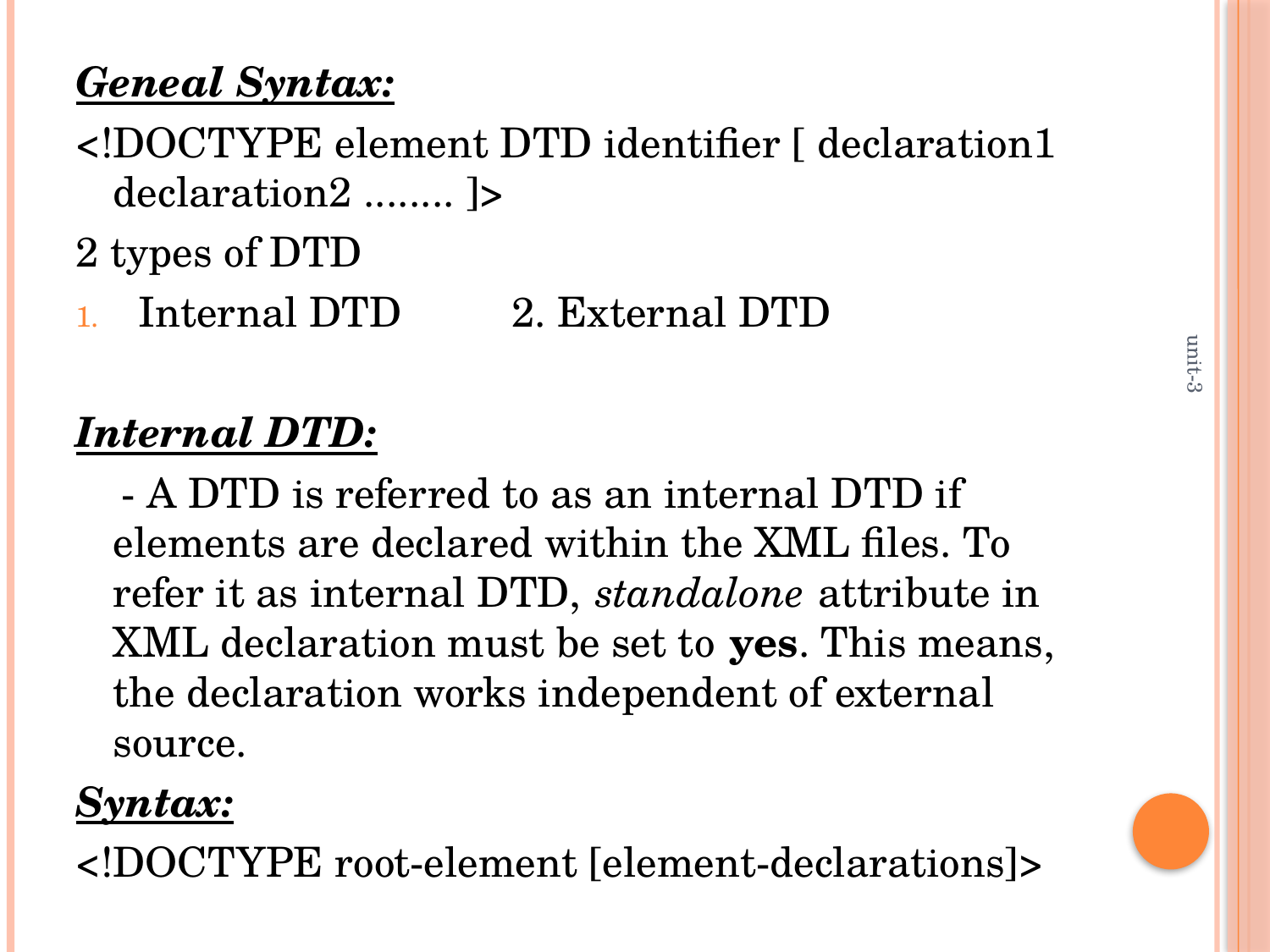

#
Geneal Syntax:
<!DOCTYPE element DTD identifier [ declaration1 declaration2 ........ ]>
2 types of DTD
Internal DTD 		2. External DTD

Internal DTD:
    - A DTD is referred to as an internal DTD if elements are declared within the XML files. To refer it as internal DTD, standalone attribute in XML declaration must be set to yes. This means, the declaration works independent of external source.
Syntax:
<!DOCTYPE root-element [element-declarations]>

unit-3